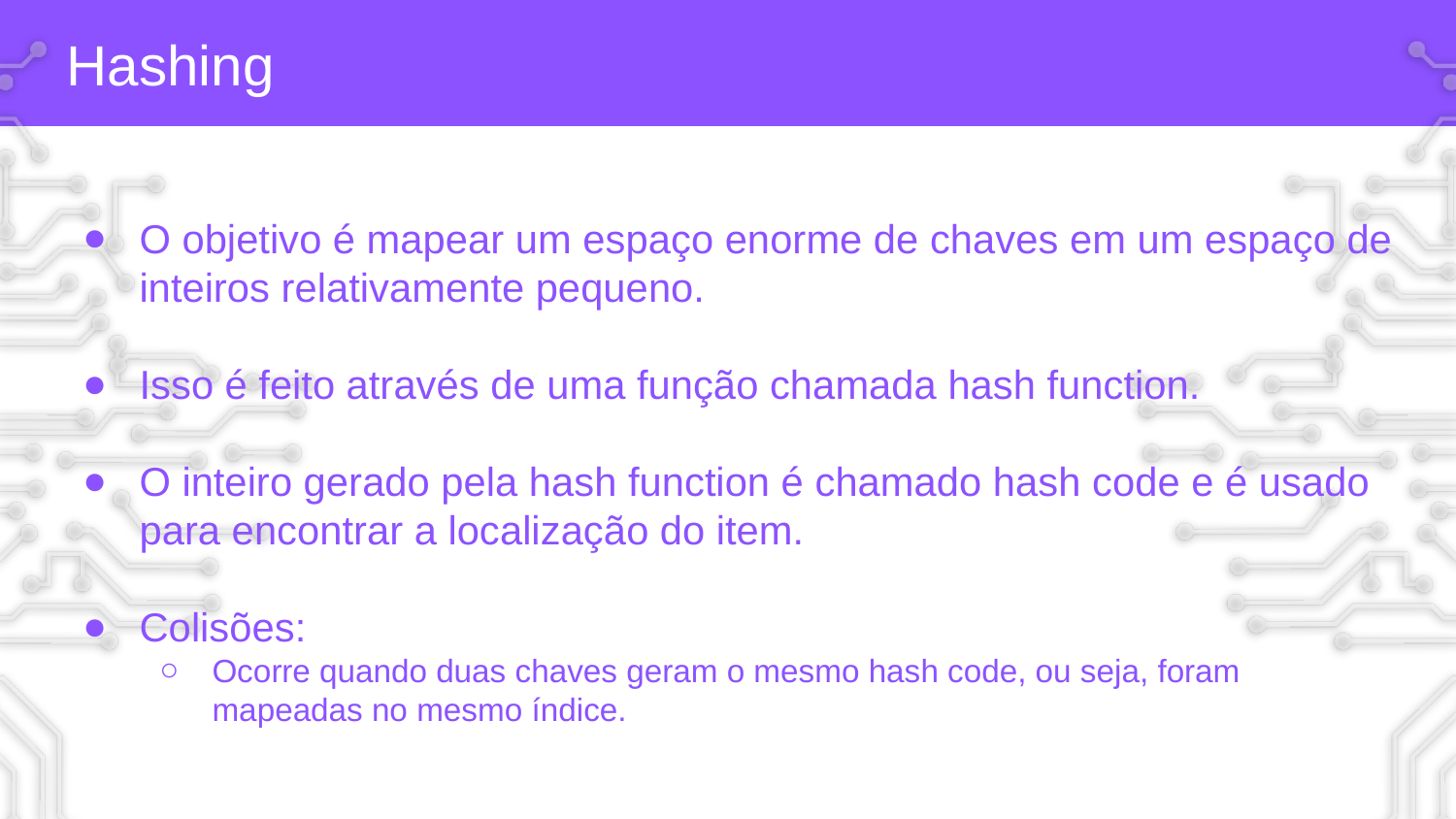

# Hashing
O objetivo é mapear um espaço enorme de chaves em um espaço de inteiros relativamente pequeno.

Isso é feito através de uma função chamada hash function.

O inteiro gerado pela hash function é chamado hash code e é usado para encontrar a localização do item.

Colisões:
Ocorre quando duas chaves geram o mesmo hash code, ou seja, foram mapeadas no mesmo índice.